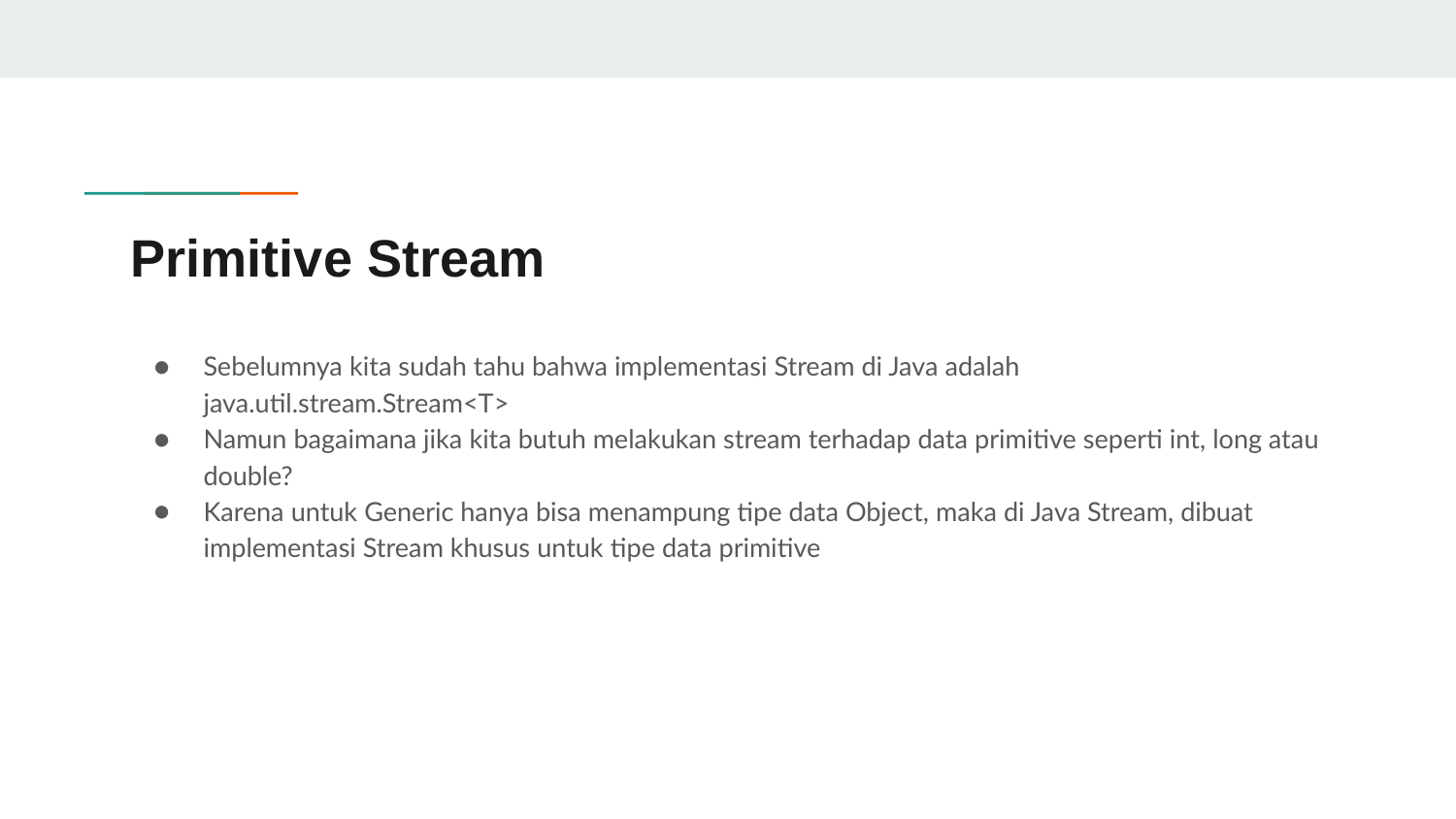

# Primitive Stream
Sebelumnya kita sudah tahu bahwa implementasi Stream di Java adalah java.util.stream.Stream<T>
Namun bagaimana jika kita butuh melakukan stream terhadap data primitive seperti int, long atau double?
Karena untuk Generic hanya bisa menampung tipe data Object, maka di Java Stream, dibuat implementasi Stream khusus untuk tipe data primitive